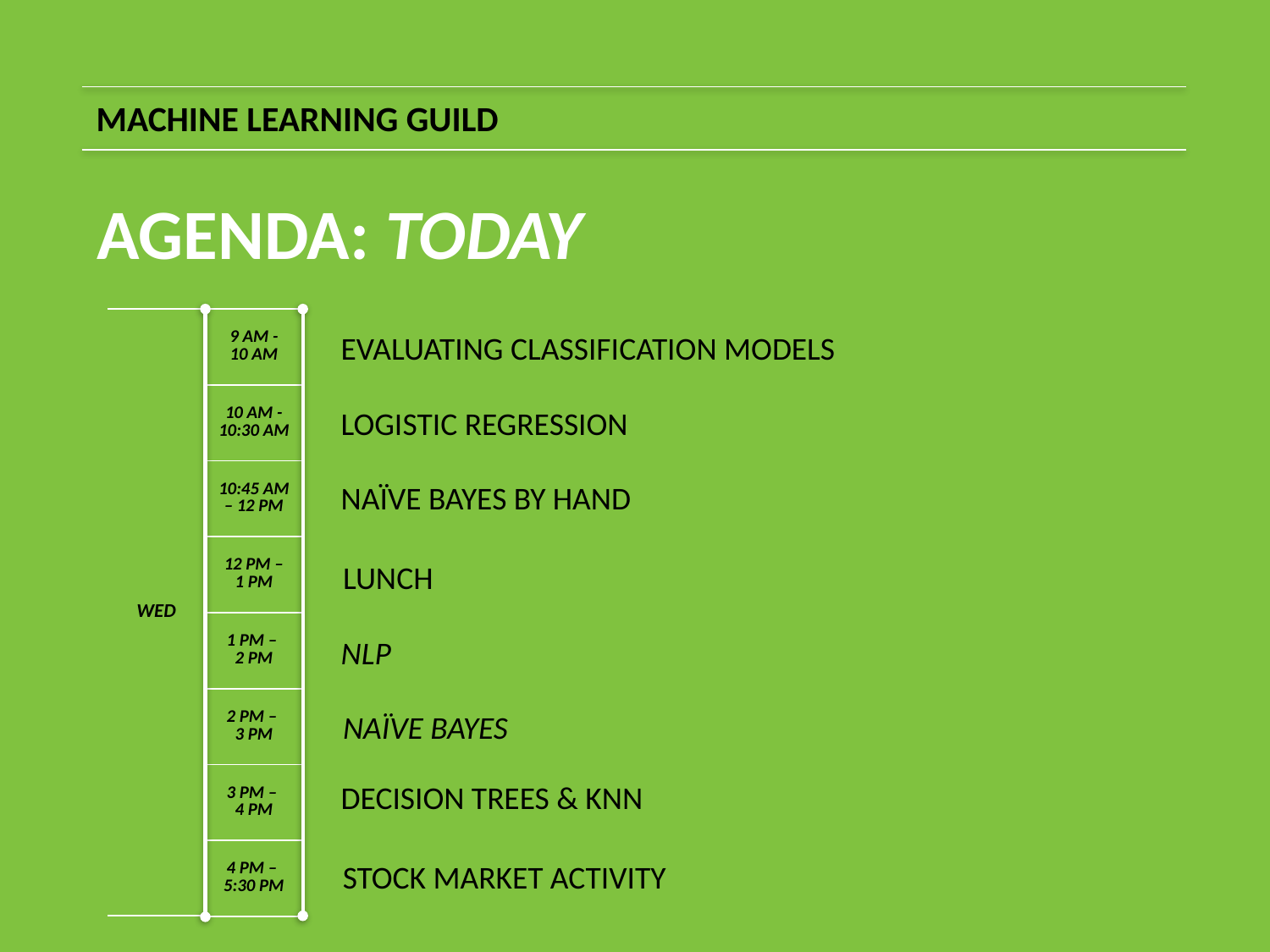

MACHINE LEARNING GUILD
AGENDA: TODAY
| WED |
| --- |
| 9 AM - 10 AM |
| --- |
| 10 AM -10:30 AM |
| 10:45 AM – 12 PM |
| 12 PM – 1 PM |
| 1 PM – 2 PM |
| 2 PM – 3 PM |
| 3 PM – 4 PM |
| 4 PM – 5:30 PM |
EVALUATING CLASSIFICATION MODELS
LOGISTIC REGRESSION

NAÏVE BAYES BY HAND
LUNCH
NLP
NAÏVE BAYES
DECISION TREES & KNN
STOCK MARKET ACTIVITY